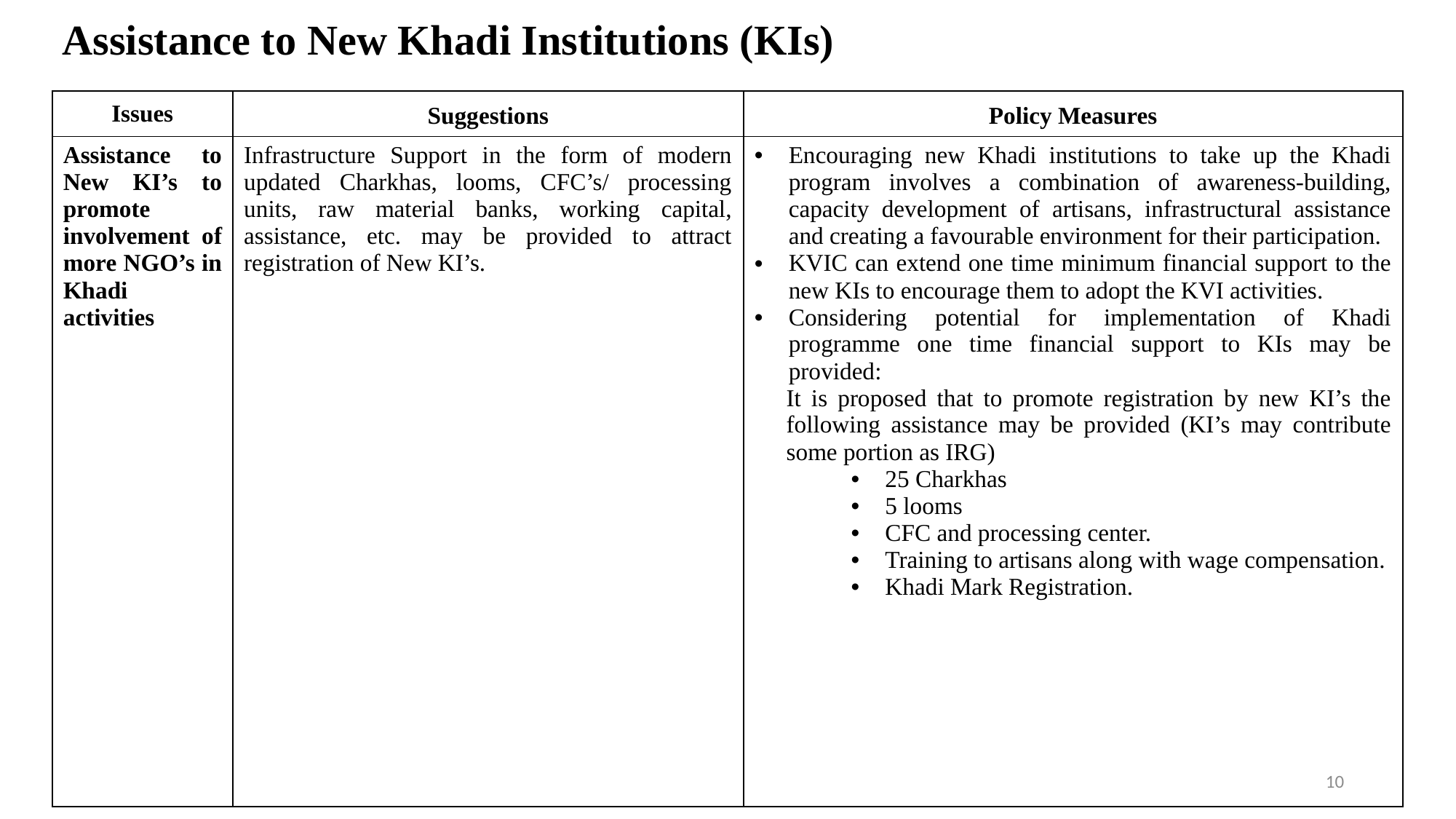

# Assistance to New Khadi Institutions (KIs)
| Issues | Suggestions | Policy Measures |
| --- | --- | --- |
| Assistance to New KI’s to promote involvement of more NGO’s in Khadi activities | Infrastructure Support in the form of modern updated Charkhas, looms, CFC’s/ processing units, raw material banks, working capital, assistance, etc. may be provided to attract registration of New KI’s. | Encouraging new Khadi institutions to take up the Khadi program involves a combination of awareness-building, capacity development of artisans, infrastructural assistance and creating a favourable environment for their participation. KVIC can extend one time minimum financial support to the new KIs to encourage them to adopt the KVI activities. Considering potential for implementation of Khadi programme one time financial support to KIs may be provided: It is proposed that to promote registration by new KI’s the following assistance may be provided (KI’s may contribute some portion as IRG) 25 Charkhas 5 looms CFC and processing center. Training to artisans along with wage compensation. Khadi Mark Registration. |
10